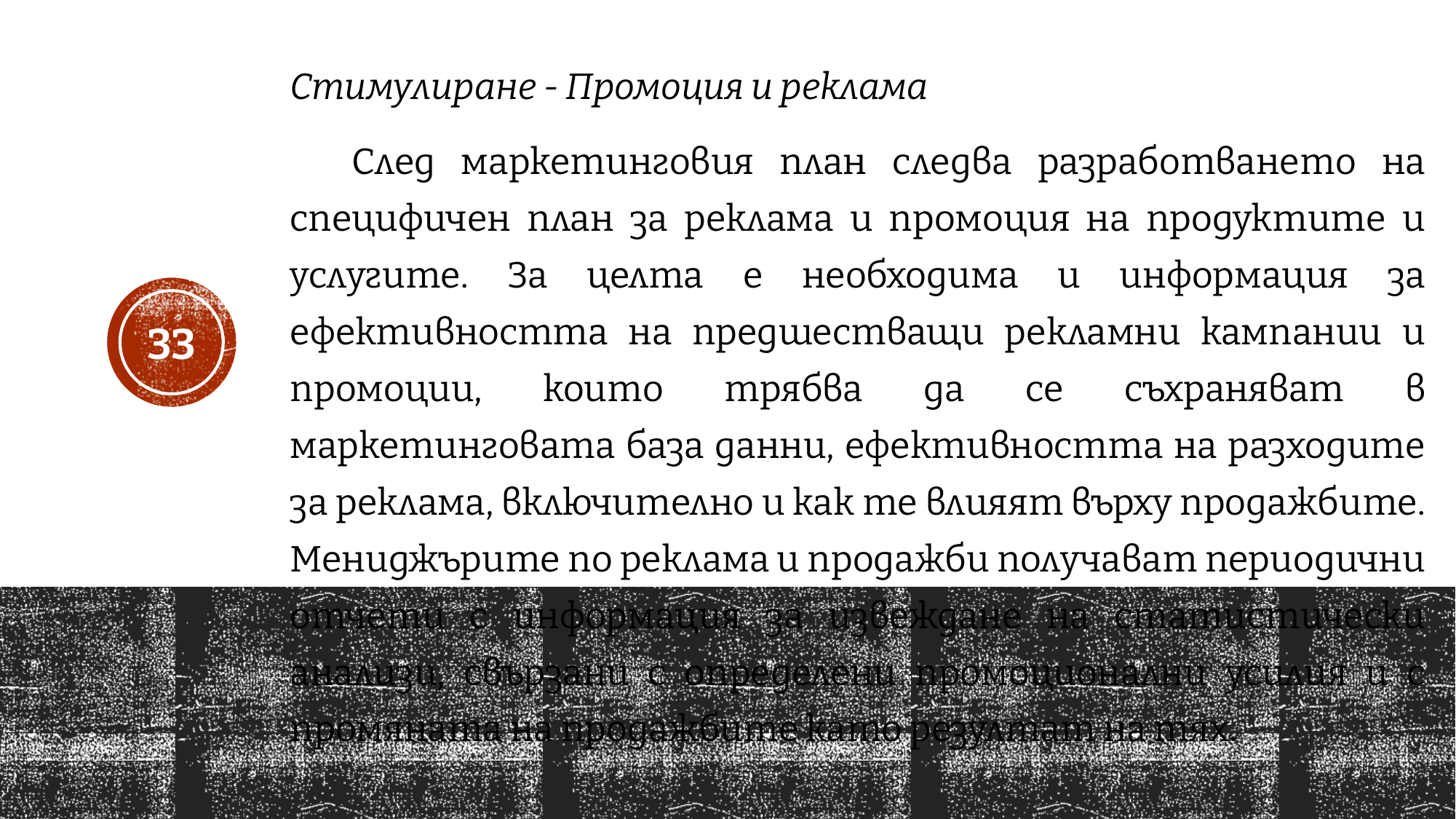

Стимулиране - Промоция и реклама
 След маркетинговия план следва разработването на специфичен план за реклама и промоция на продуктите и услугите. За целта е необходима и информация за ефективността на предшестващи рекламни кампании и промоции, които трябва да се съхраняват в маркетинговата база данни, ефективността на разходите за реклама, включително и как те влияят върху продажбите. Мениджърите по реклама и продажби получават периодични отчети с информация за извеждане на статистически анализи, свързани с определени промоционални усилия и с промяната на продажбите като резултат на тях.
33